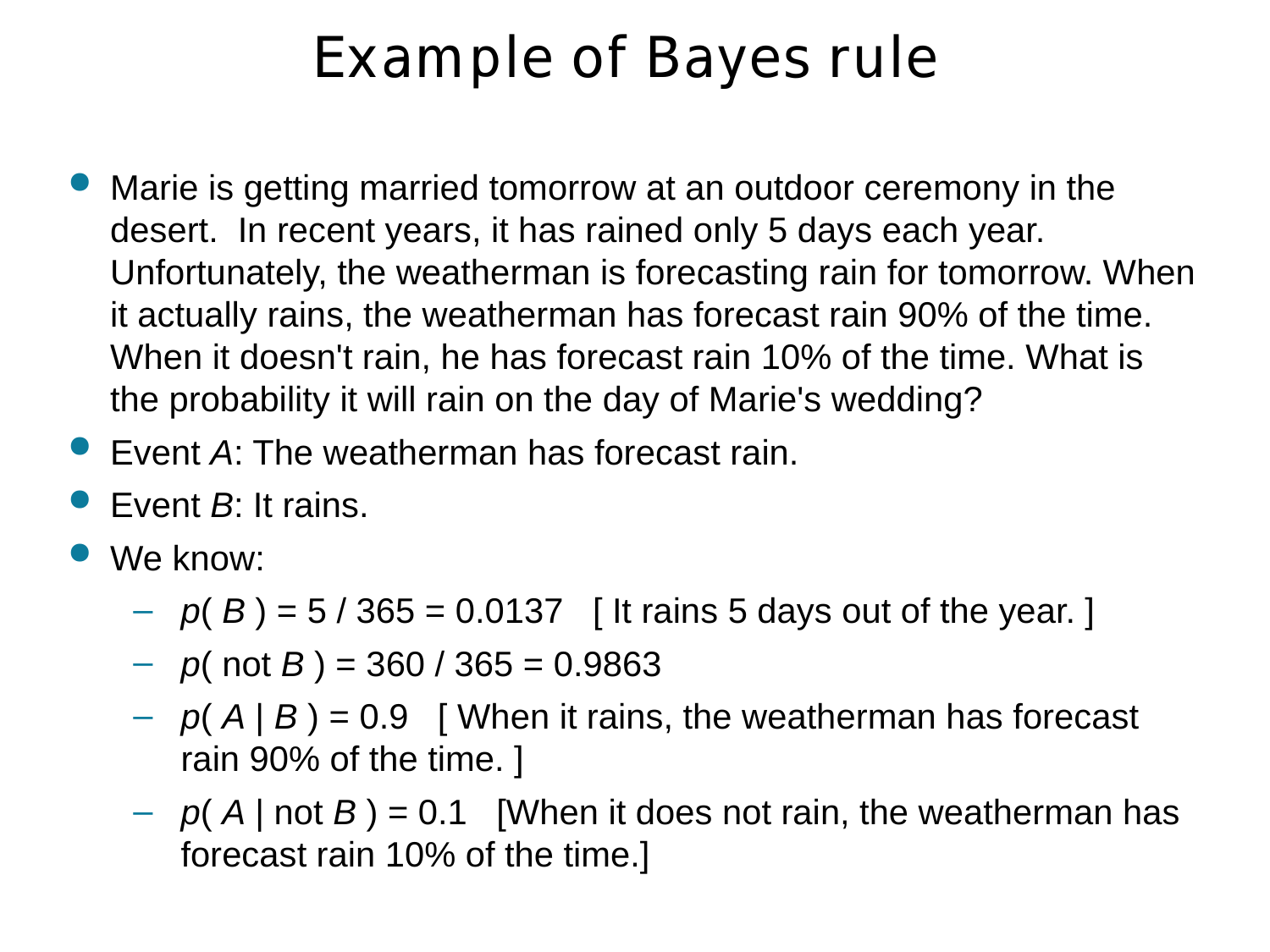

# Example of Bayes rule
Marie is getting married tomorrow at an outdoor ceremony in the desert.  In recent years, it has rained only 5 days each year. Unfortunately, the weatherman is forecasting rain for tomorrow. When it actually rains, the weatherman has forecast rain 90% of the time. When it doesn't rain, he has forecast rain 10% of the time. What is the probability it will rain on the day of Marie's wedding?
Event A: The weatherman has forecast rain.
Event B: It rains.
We know:
p( B ) = 5 / 365 = 0.0137   [ It rains 5 days out of the year. ]
p( not B ) = 360 / 365 = 0.9863
p( A | B ) = 0.9   [ When it rains, the weatherman has forecast rain 90% of the time. ]
p( A | not B ) = 0.1   [When it does not rain, the weatherman has forecast rain 10% of the time.]